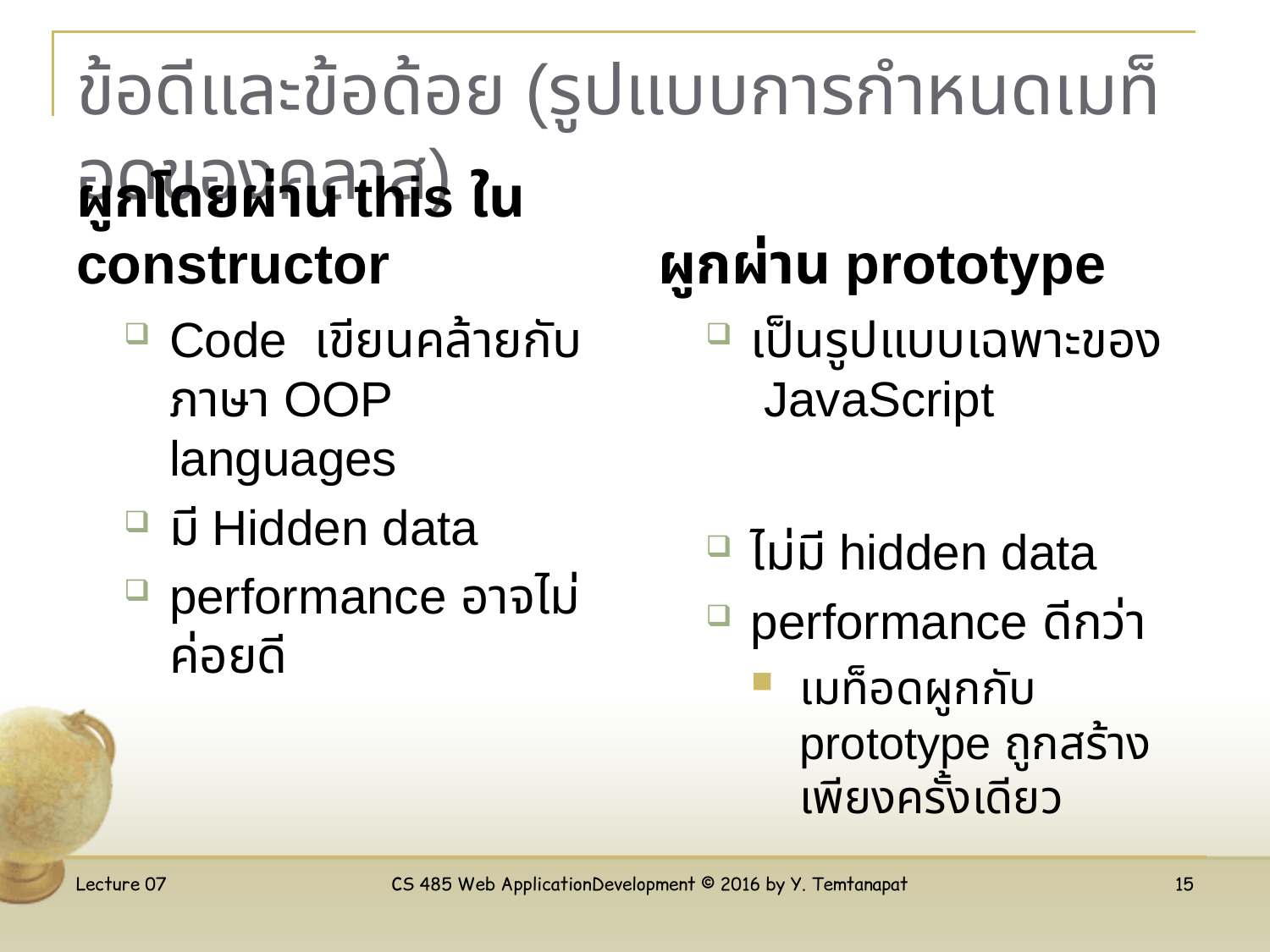

# ข้อดีและข้อด้อย (รูปแบบการกำหนดเมท็อดของคลาส)
ผูกโดยผ่าน this ใน constructor
ผูกผ่าน prototype
Code  เขียนคล้ายกับภาษา OOP languages
มี Hidden data
performance อาจไม่ค่อยดี

เป็นรูปแบบเฉพาะของ JavaScript

ไม่มี hidden data
performance ดีกว่า
เมท็อดผูกกับ prototype ถูกสร้างเพียงครั้งเดียว

Lecture 07
CS 485 Web ApplicationDevelopment © 2016 by Y. Temtanapat
15